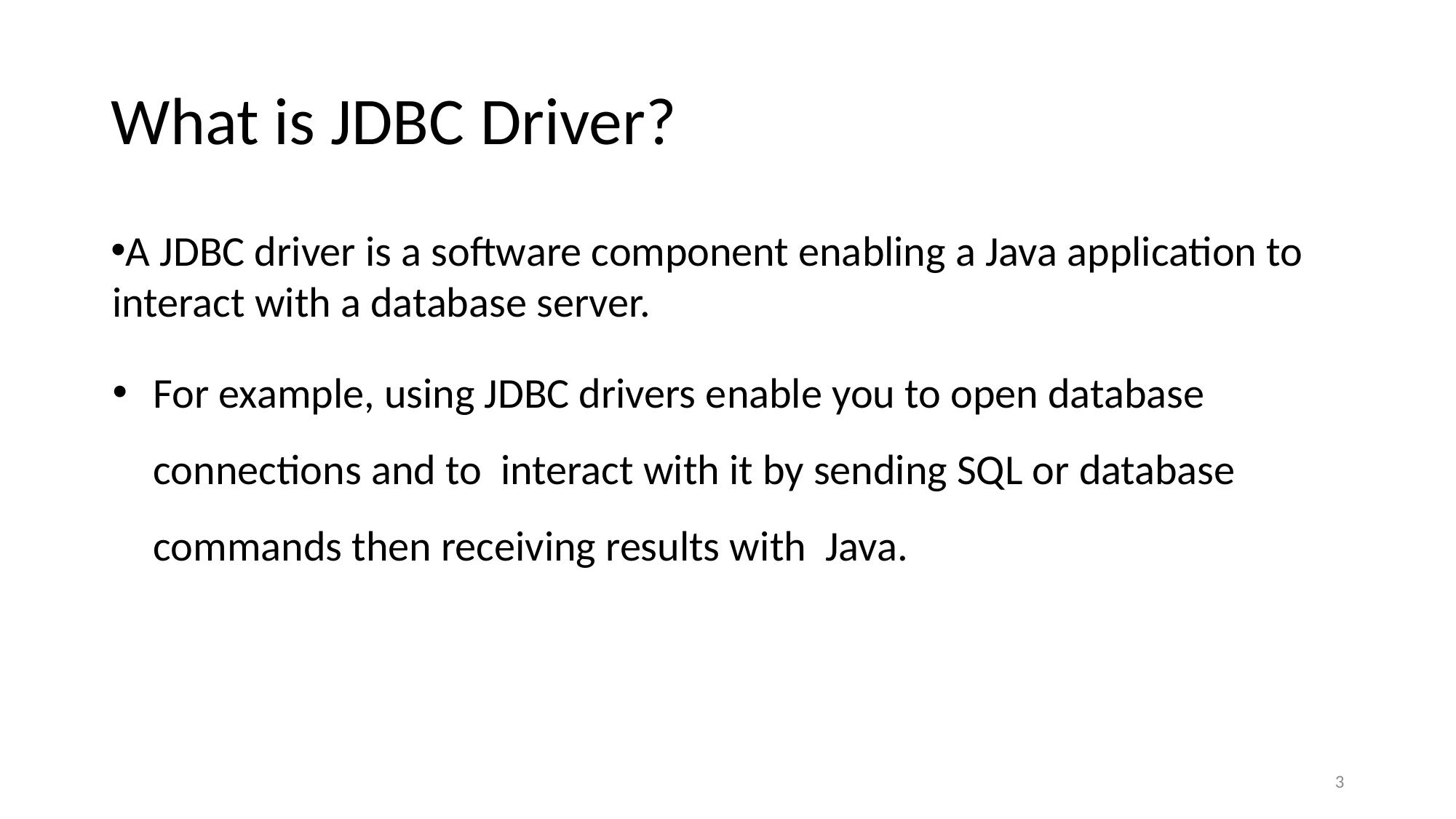

# What is JDBC Driver?
A JDBC driver is a software component enabling a Java application to  interact with a database server.
For example, using JDBC drivers enable you to open database connections and to  interact with it by sending SQL or database commands then receiving results with  Java.

3